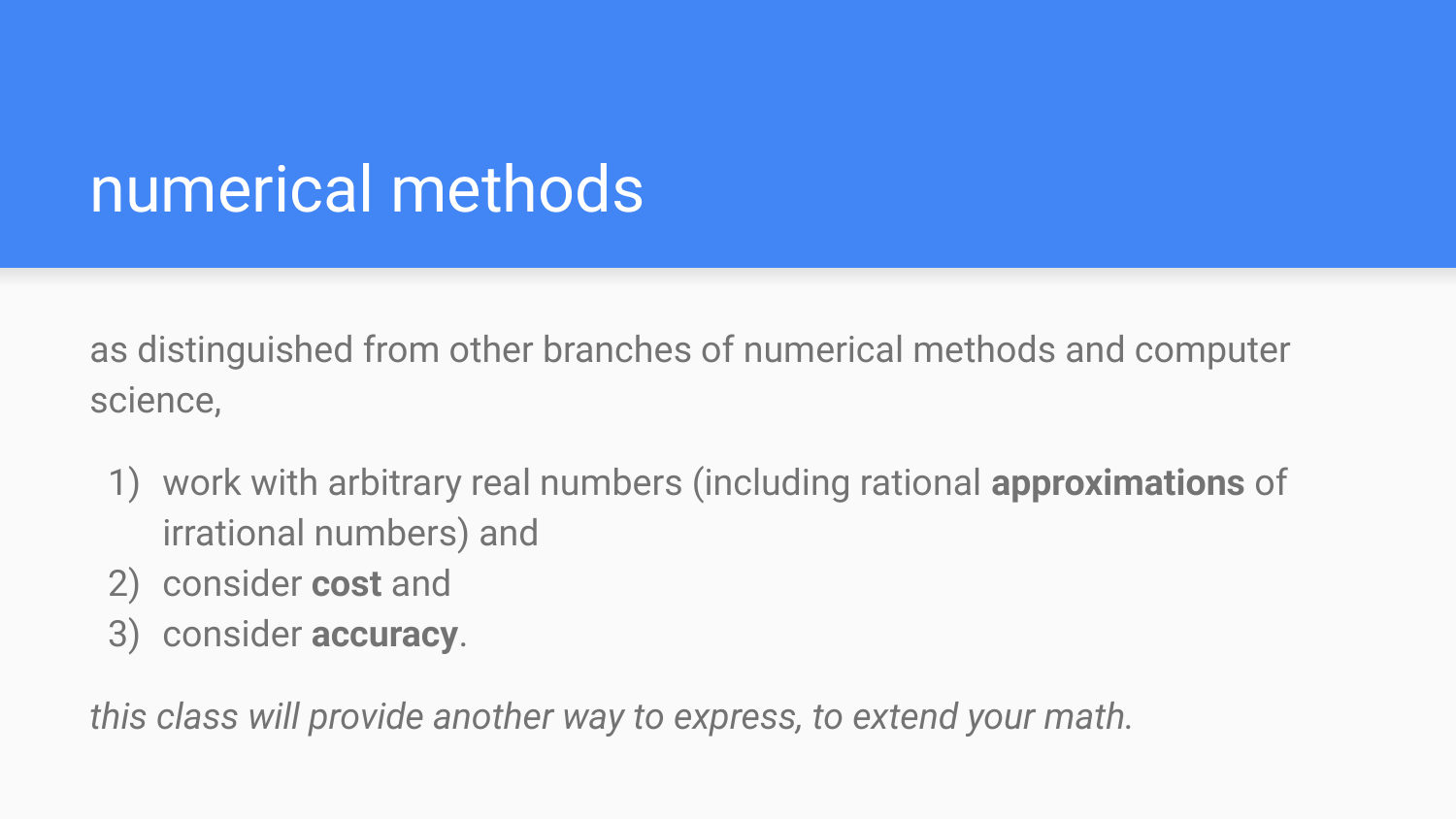

# numerical methods
as distinguished from other branches of numerical methods and computer science,
work with arbitrary real numbers (including rational approximations of irrational numbers) and
consider cost and
consider accuracy.
this class will provide another way to express, to extend your math.